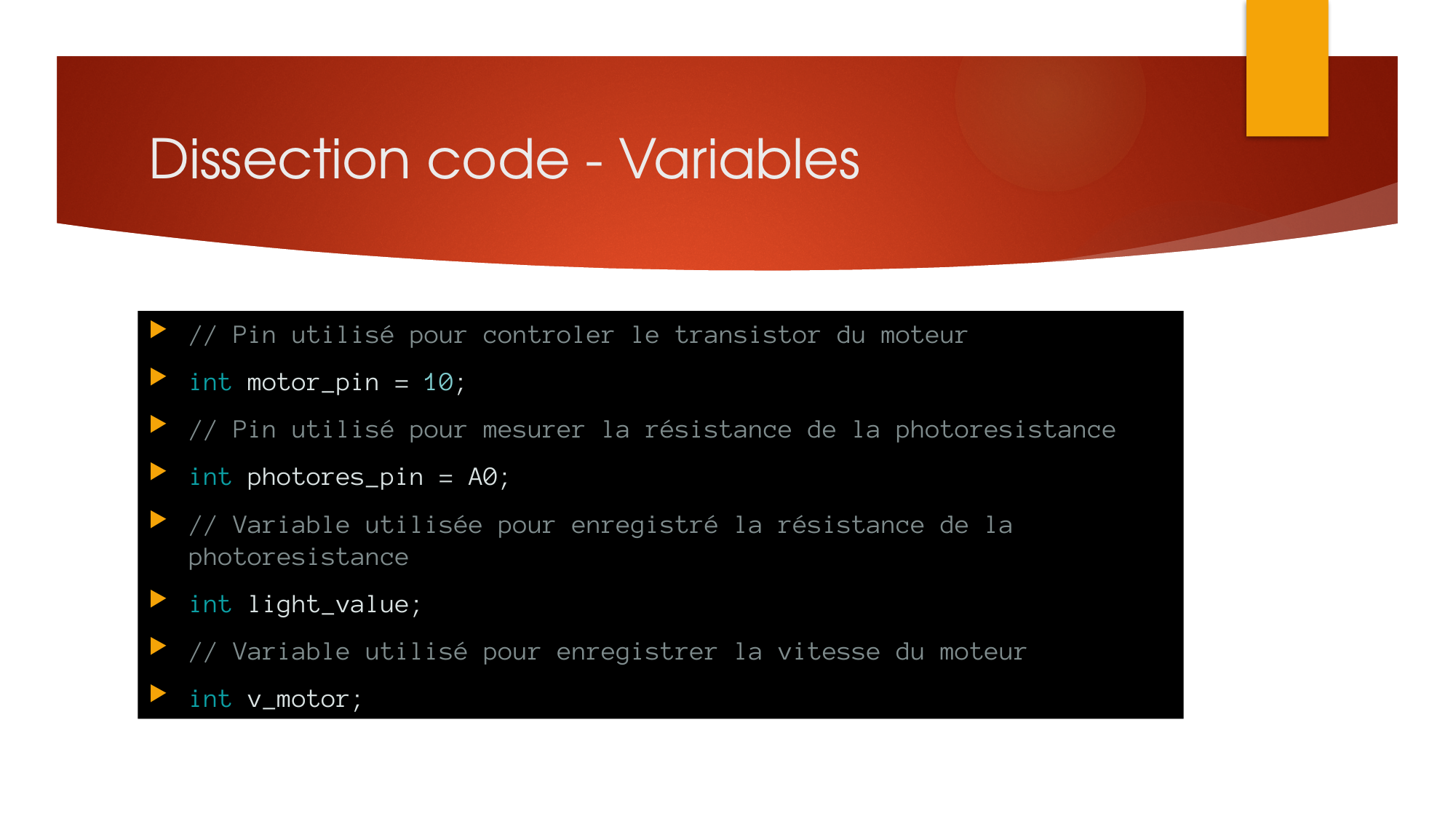

# Dissection code - Variables
// Pin utilisé pour controler le transistor du moteur
int motor_pin = 10;
// Pin utilisé pour mesurer la résistance de la photoresistance
int photores_pin = A0;
// Variable utilisée pour enregistré la résistance de la photoresistance
int light_value;
// Variable utilisé pour enregistrer la vitesse du moteur
int v_motor;